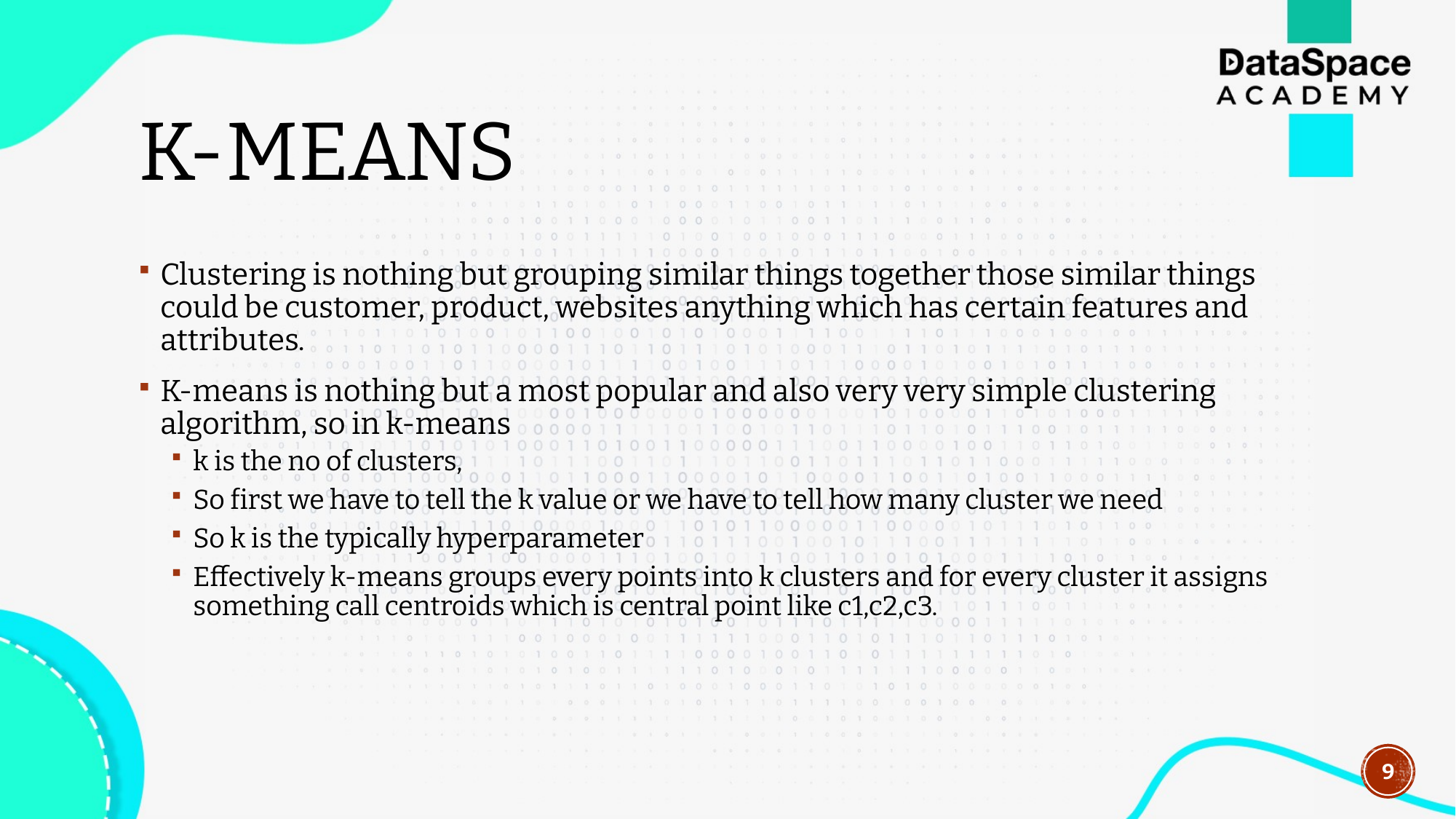

# K-means
Clustering is nothing but grouping similar things together those similar things could be customer, product, websites anything which has certain features and attributes.
K-means is nothing but a most popular and also very very simple clustering algorithm, so in k-means
k is the no of clusters,
So first we have to tell the k value or we have to tell how many cluster we need
So k is the typically hyperparameter
Effectively k-means groups every points into k clusters and for every cluster it assigns something call centroids which is central point like c1,c2,c3.

9